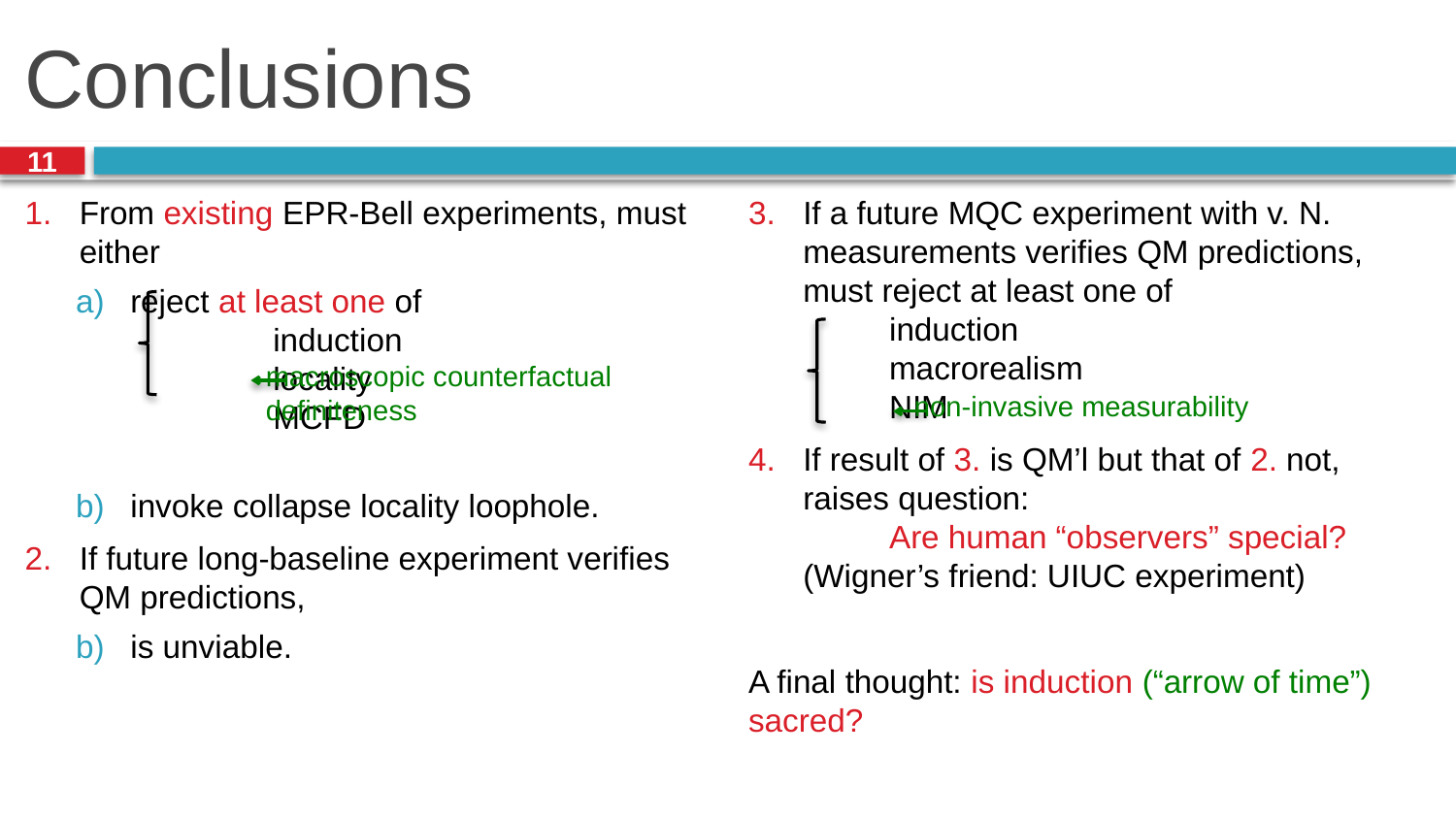

# Conclusions
11
From existing EPR-Bell experiments, must either
reject at least one of
	induction
	locality
	MCFD
invoke collapse locality loophole.
If future long-baseline experiment verifies QM predictions,
is unviable.
If a future MQC experiment with v. N. measurements verifies QM predictions, must reject at least one of
	induction
	macrorealism
	NIM
If result of 3. is QM’l but that of 2. not, raises question:
	Are human “observers” special?
(Wigner’s friend: UIUC experiment)

A final thought: is induction (“arrow of time”) sacred?

macroscopic counterfactual
definiteness
non-invasive measurability